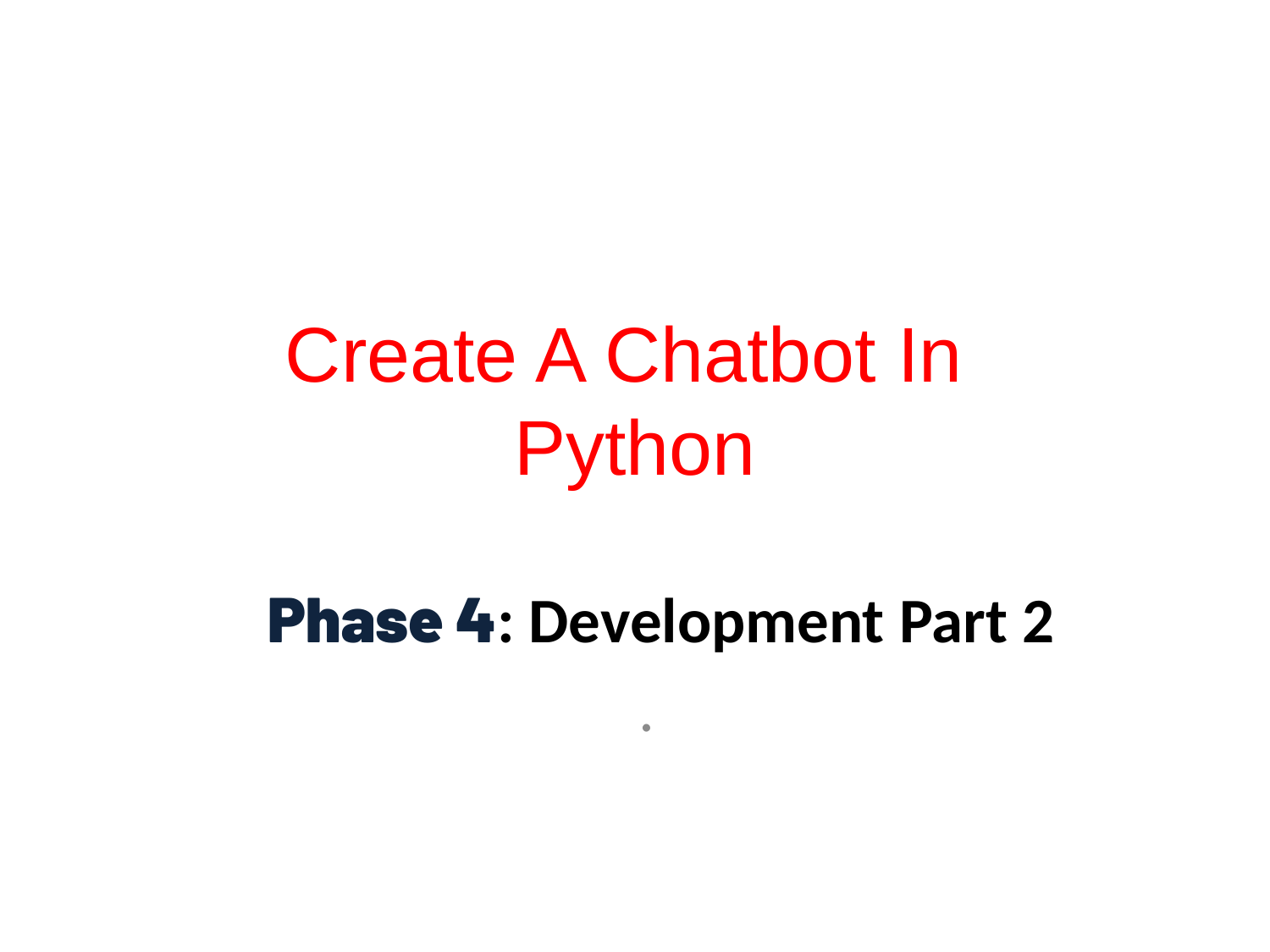

# Create A Chatbot In Python
Phase 4: Development Part 2
.